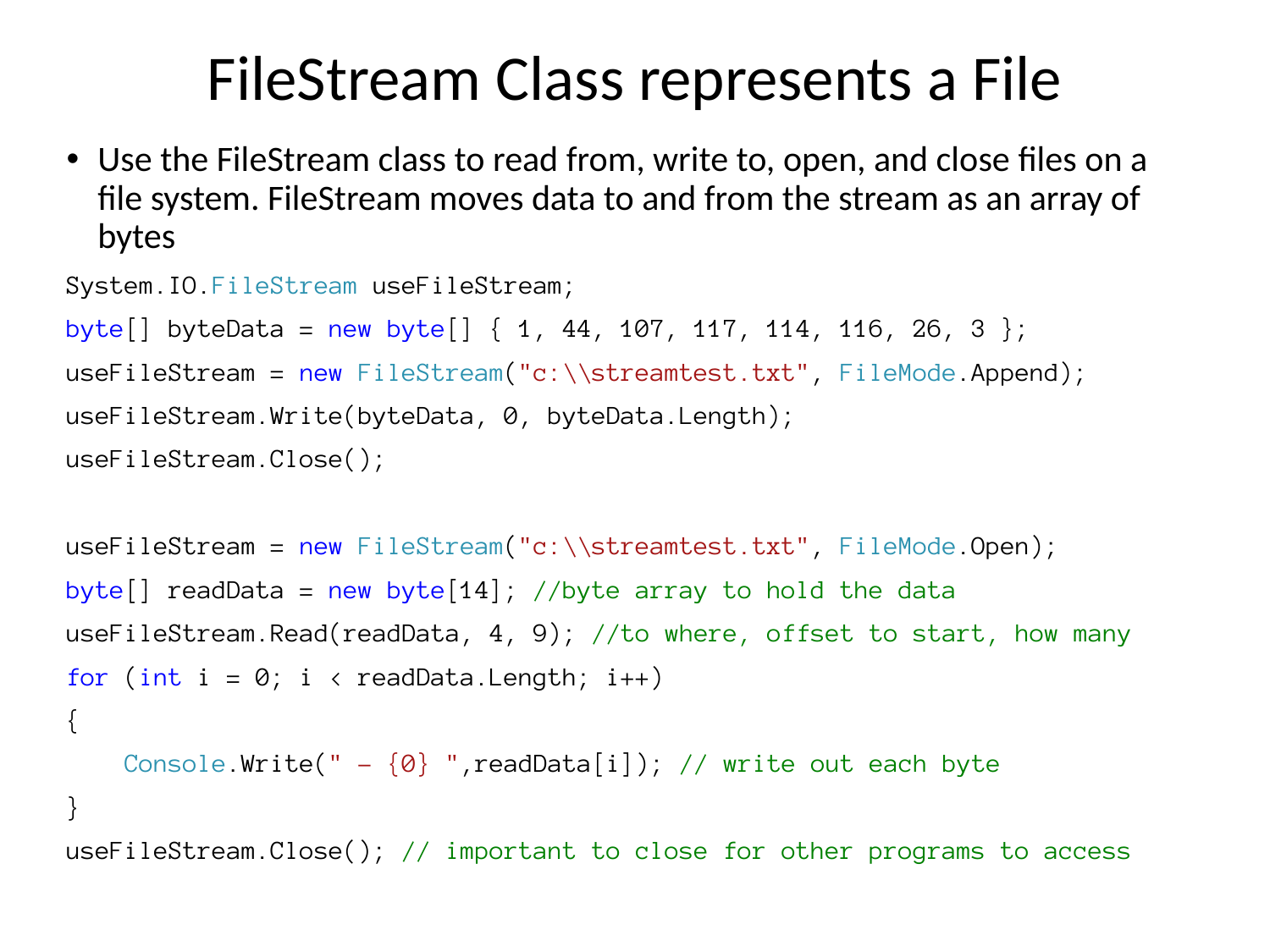

# FileStream Class represents a File
Use the FileStream class to read from, write to, open, and close files on a file system. FileStream moves data to and from the stream as an array of bytes
System.IO.FileStream useFileStream;
byte[] byteData = new byte[] { 1, 44, 107, 117, 114, 116, 26, 3 };
useFileStream = new FileStream("c:\\streamtest.txt", FileMode.Append);
useFileStream.Write(byteData, 0, byteData.Length);
useFileStream.Close();

useFileStream = new FileStream("c:\\streamtest.txt", FileMode.Open);
byte[] readData = new byte[14]; //byte array to hold the data
useFileStream.Read(readData, 4, 9); //to where, offset to start, how many
for (int i = 0; i < readData.Length; i++)
{
    Console.Write(" - {0} ",readData[i]); // write out each byte
}
useFileStream.Close(); // important to close for other programs to access